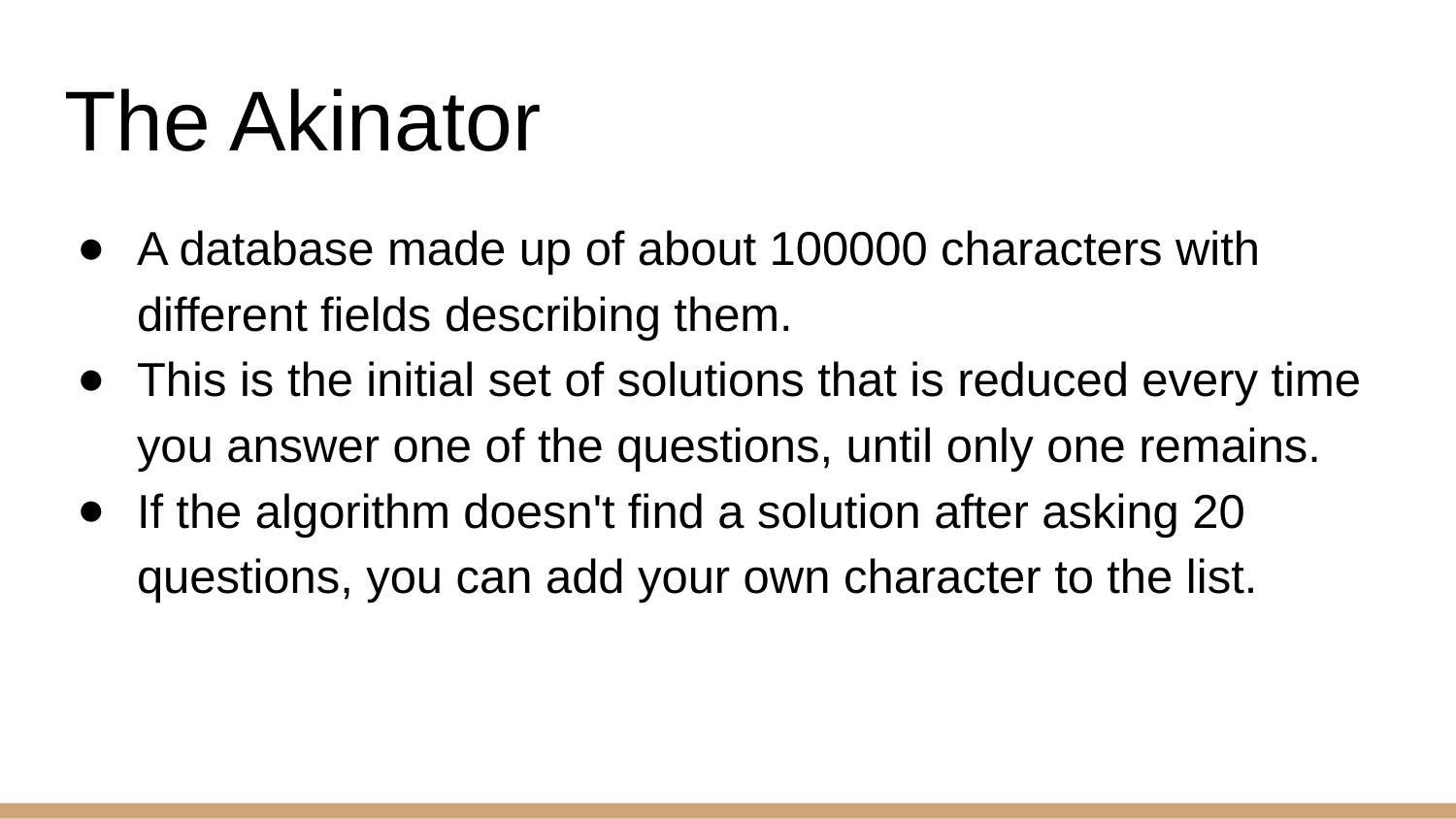

# The Akinator
A database made up of about 100000 characters with different fields describing them.
This is the initial set of solutions that is reduced every time you answer one of the questions, until only one remains.
If the algorithm doesn't find a solution after asking 20 questions, you can add your own character to the list.